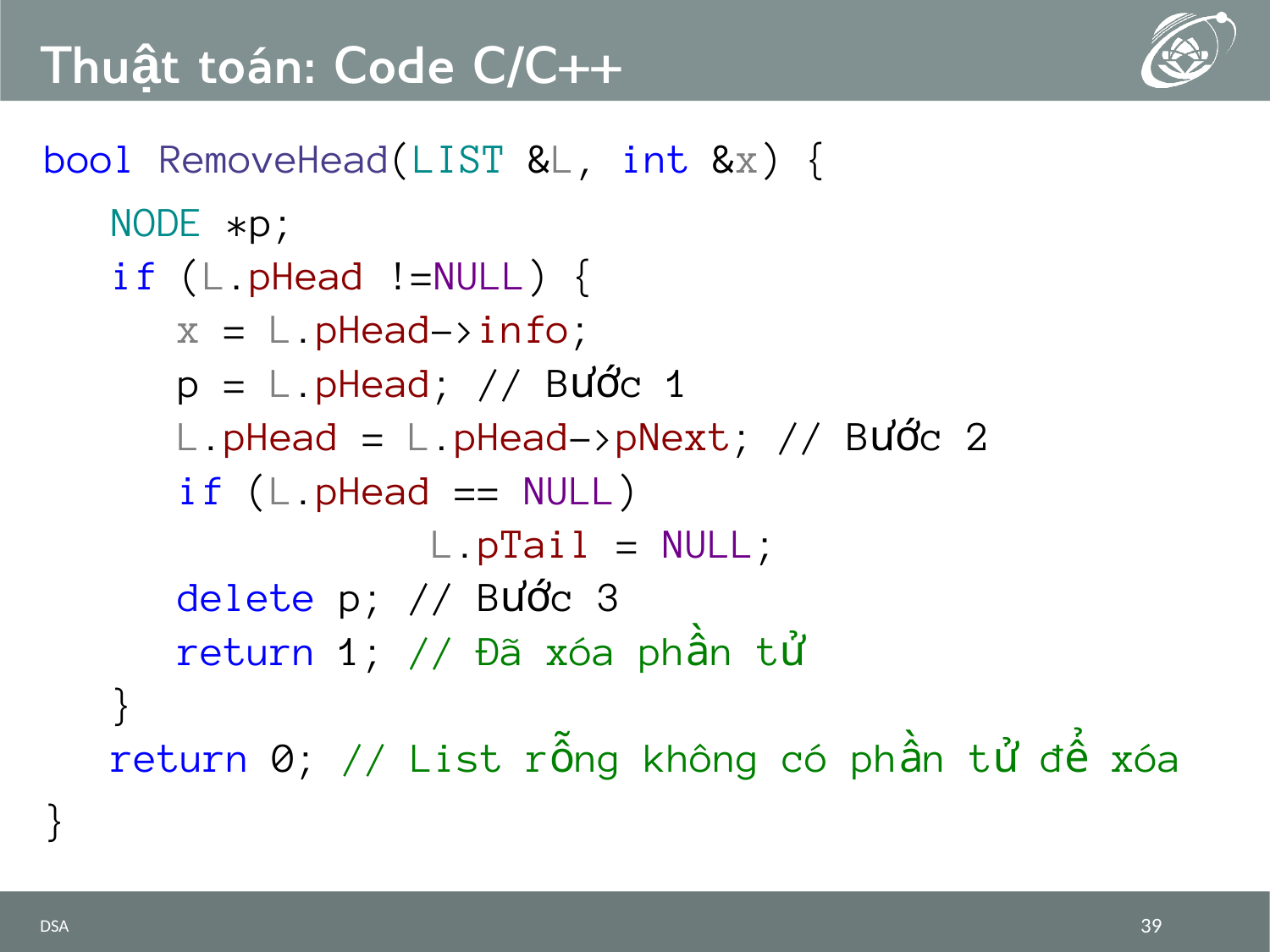

# Thuật toán: Code C/C++
bool RemoveHead(LIST &L, int &x) {
NODE *p;
if (L.pHead !=NULL) {
x = L.pHead->info;
p = L.pHead; // Bước 1
L.pHead = L.pHead->pNext; // Bước 2
if (L.pHead == NULL)
		L.pTail = NULL;
delete p; // Bước 3
return 1; // Đã xóa phần tử
}
return 0; // List rỗng không có phần tử để xóa
}
DSA
39